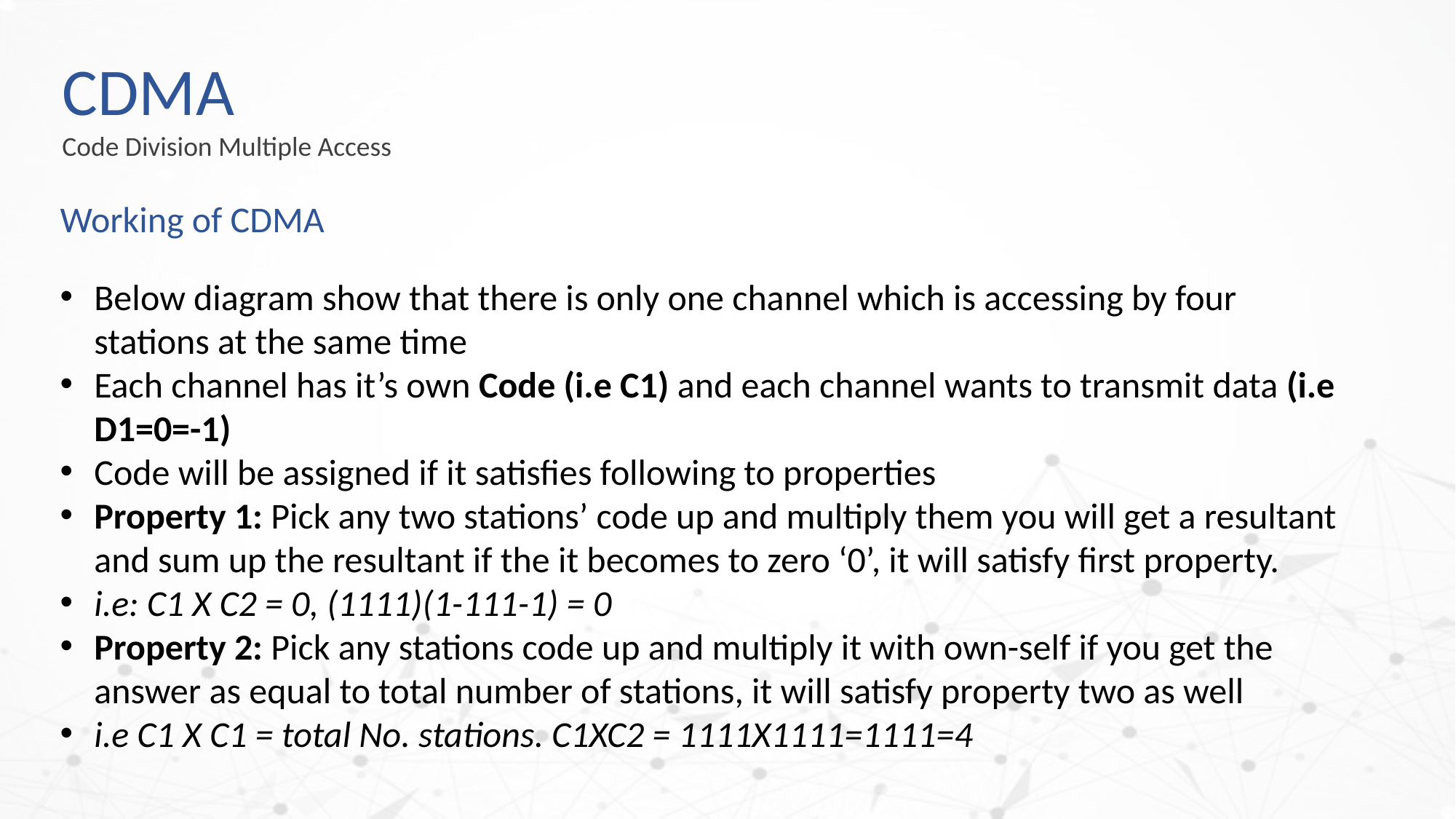

CDMA
Code Division Multiple Access
Working of CDMA
Below diagram show that there is only one channel which is accessing by four stations at the same time
Each channel has it’s own Code (i.e C1) and each channel wants to transmit data (i.e D1=0=-1)
Code will be assigned if it satisfies following to properties
Property 1: Pick any two stations’ code up and multiply them you will get a resultant and sum up the resultant if the it becomes to zero ‘0’, it will satisfy first property.
i.e: C1 X C2 = 0, (1111)(1-111-1) = 0
Property 2: Pick any stations code up and multiply it with own-self if you get the answer as equal to total number of stations, it will satisfy property two as well
i.e C1 X C1 = total No. stations. C1XC2 = 1111X1111=1111=4